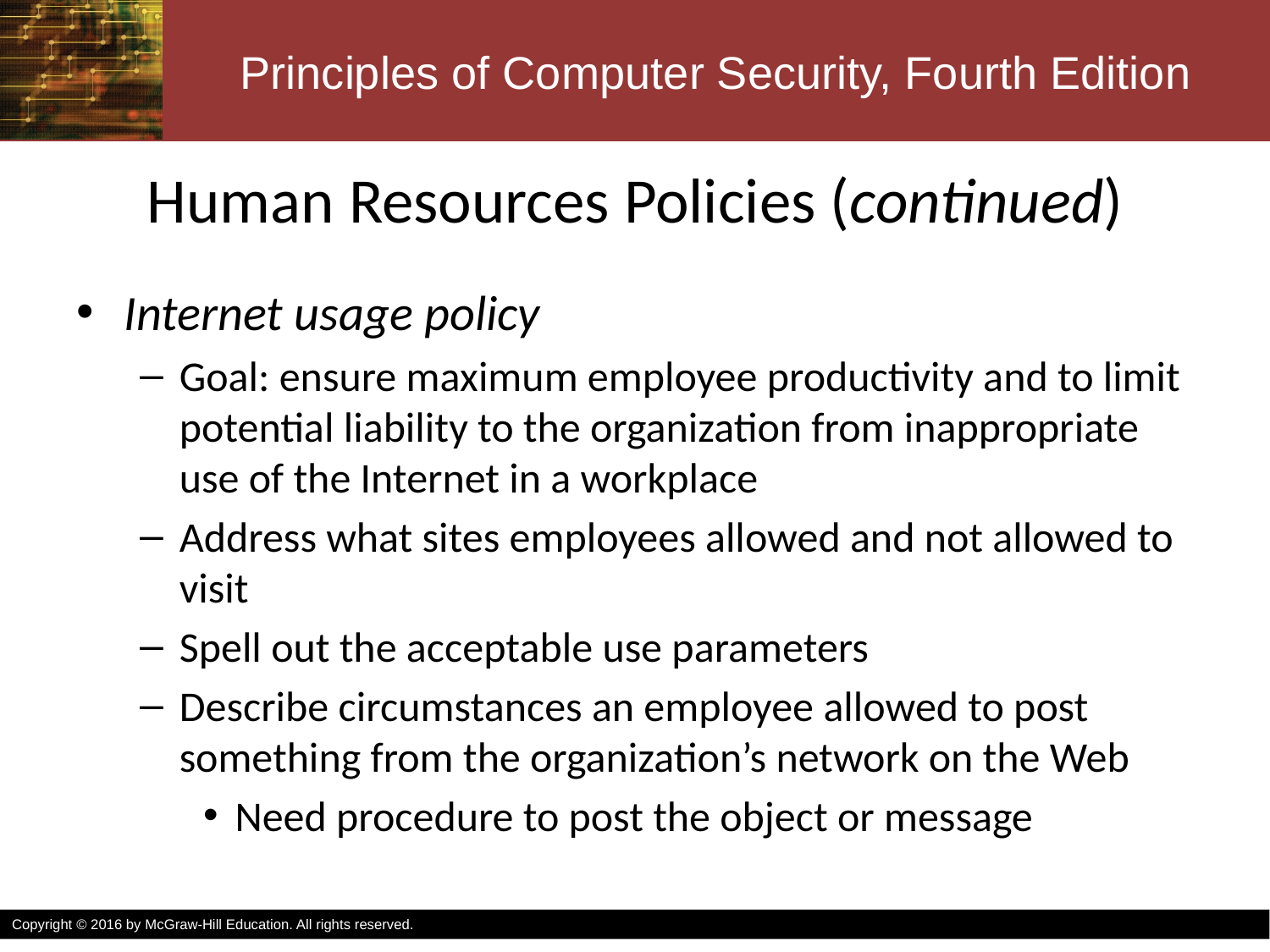

# Human Resources Policies (continued)
Internet usage policy
Goal: ensure maximum employee productivity and to limit potential liability to the organization from inappropriate use of the Internet in a workplace
Address what sites employees allowed and not allowed to visit
Spell out the acceptable use parameters
Describe circumstances an employee allowed to post something from the organization’s network on the Web
Need procedure to post the object or message